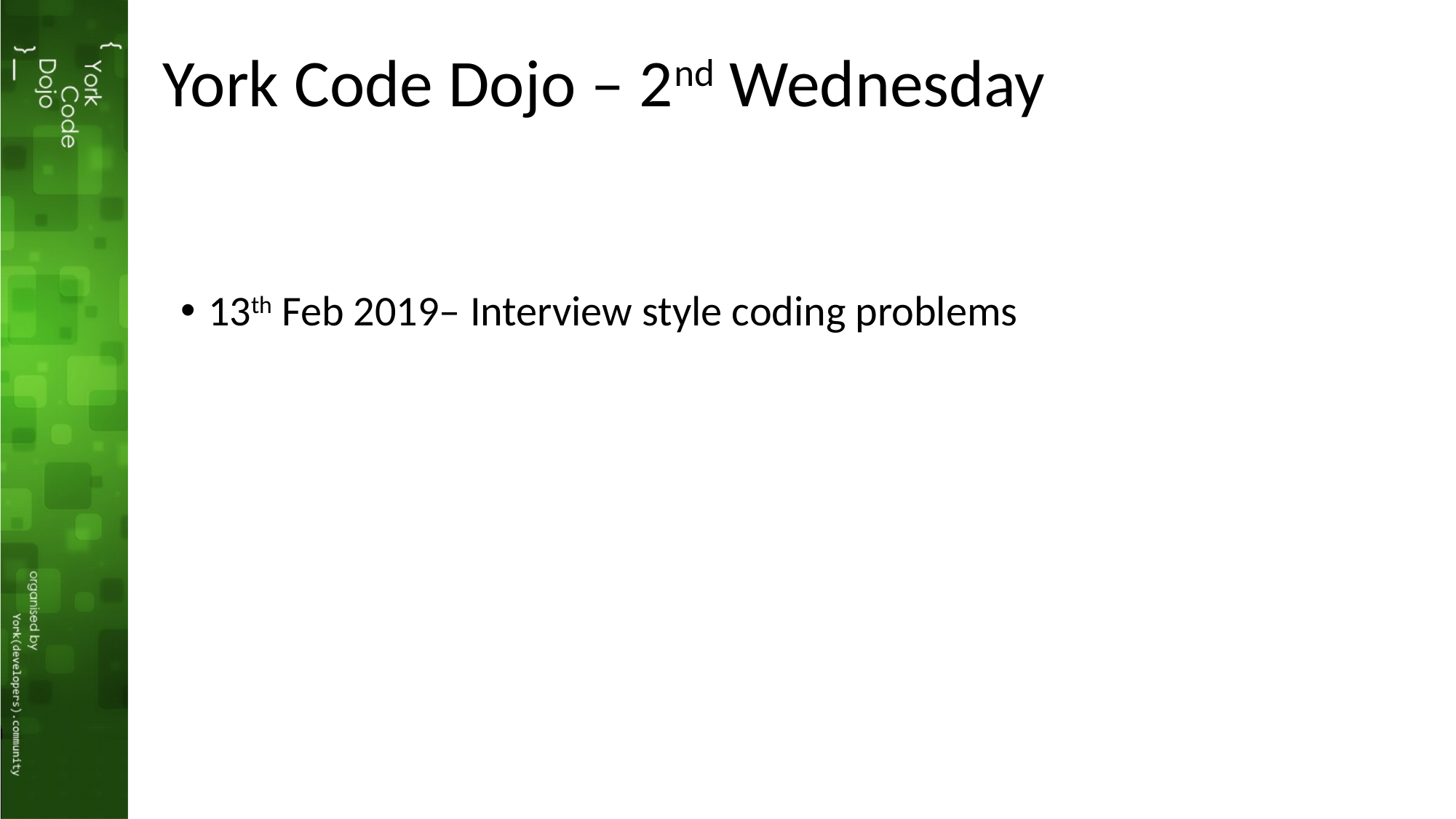

# York Code Dojo – 2nd Wednesday

13th Feb 2019– Interview style coding problems